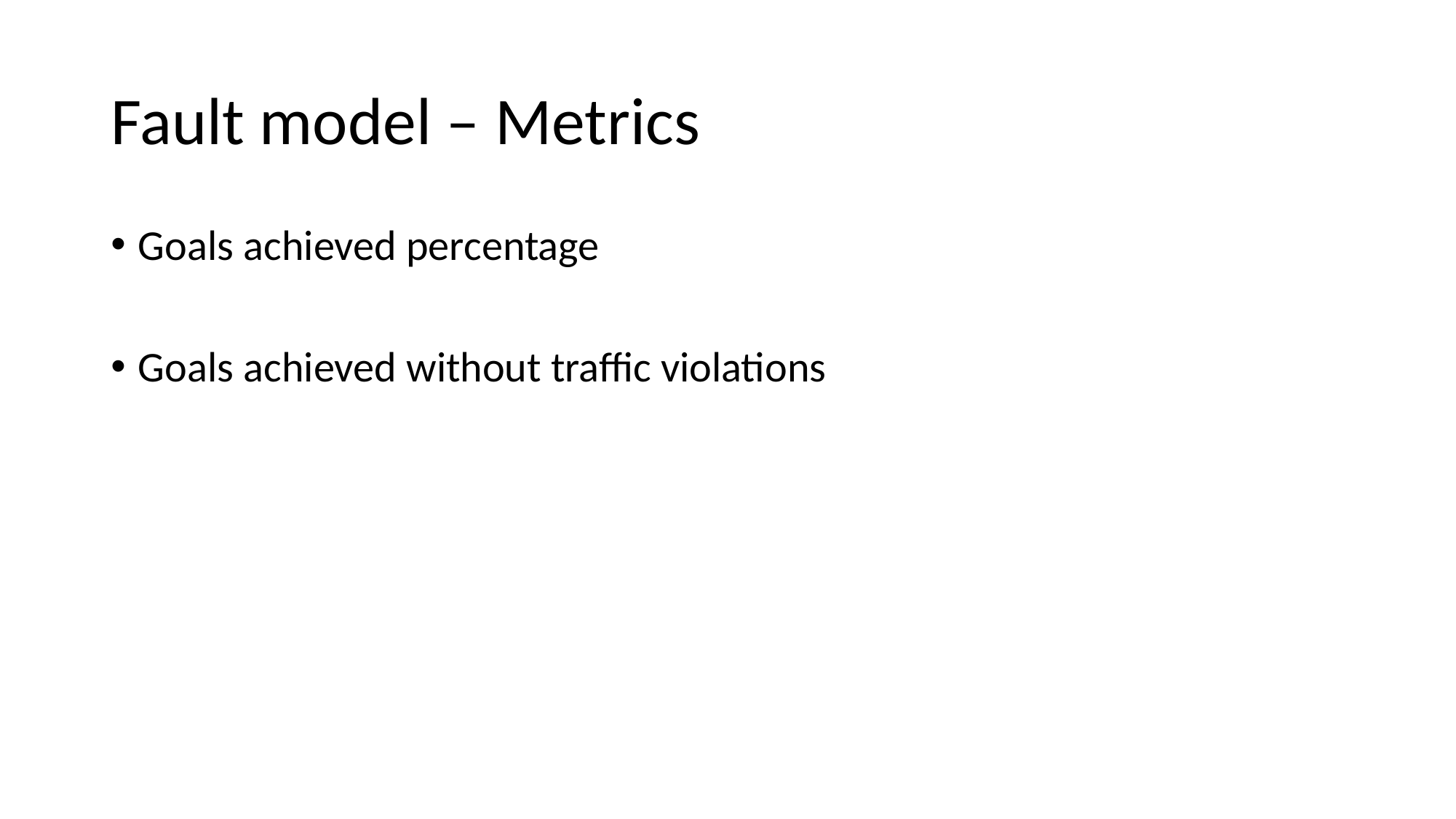

# Fault model – Metrics
Goals achieved percentage

Goals achieved without traffic violations